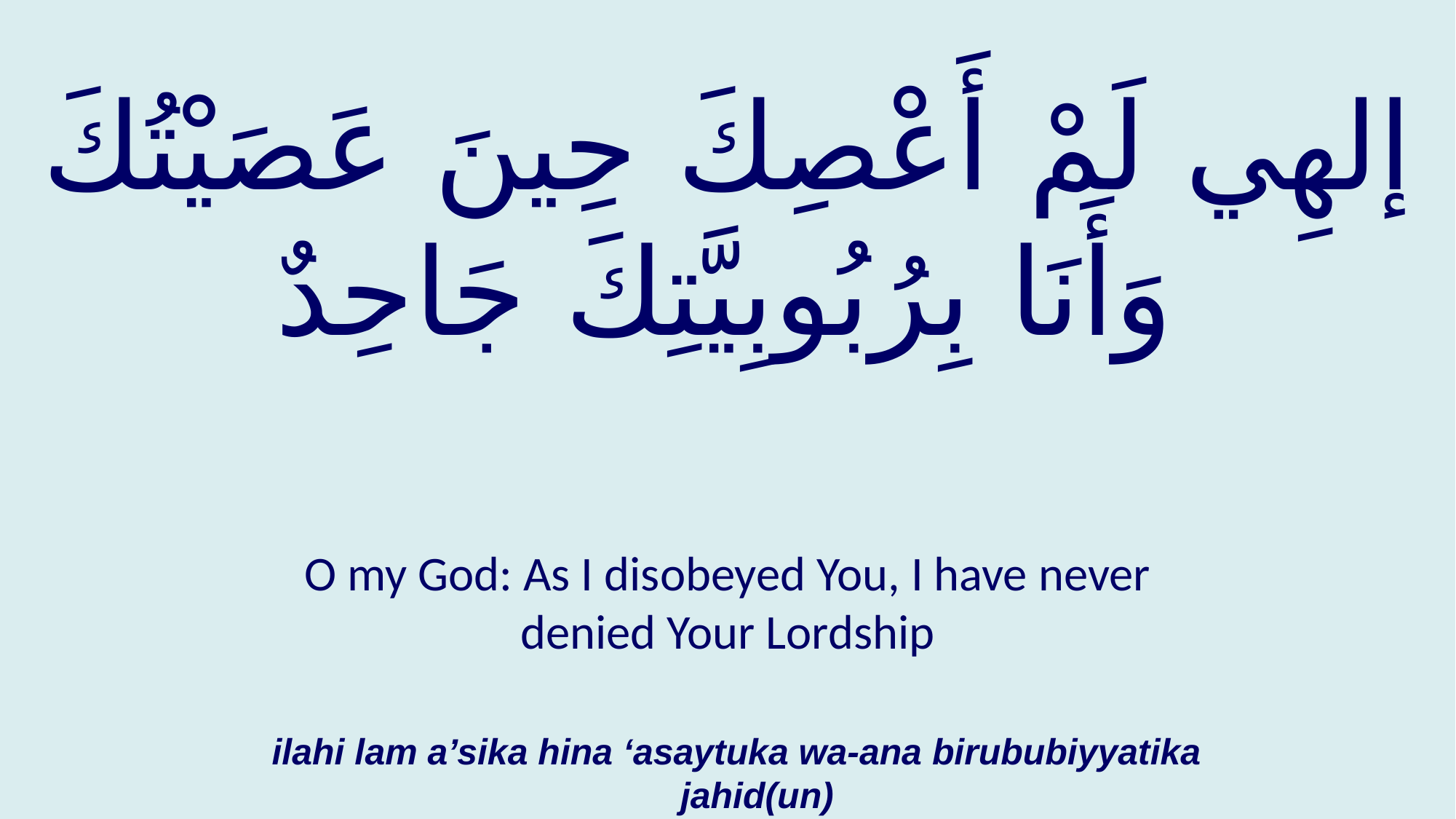

# إلهِي لَمْ أَعْصِكَ حِينَ عَصَيْتُكَ وَأَنَا بِرُبُوبِيَّتِكَ جَاحِدٌ
O my God: As I disobeyed You, I have never denied Your Lordship
ilahi lam a’sika hina ‘asaytuka wa-ana birububiyyatika jahid(un)